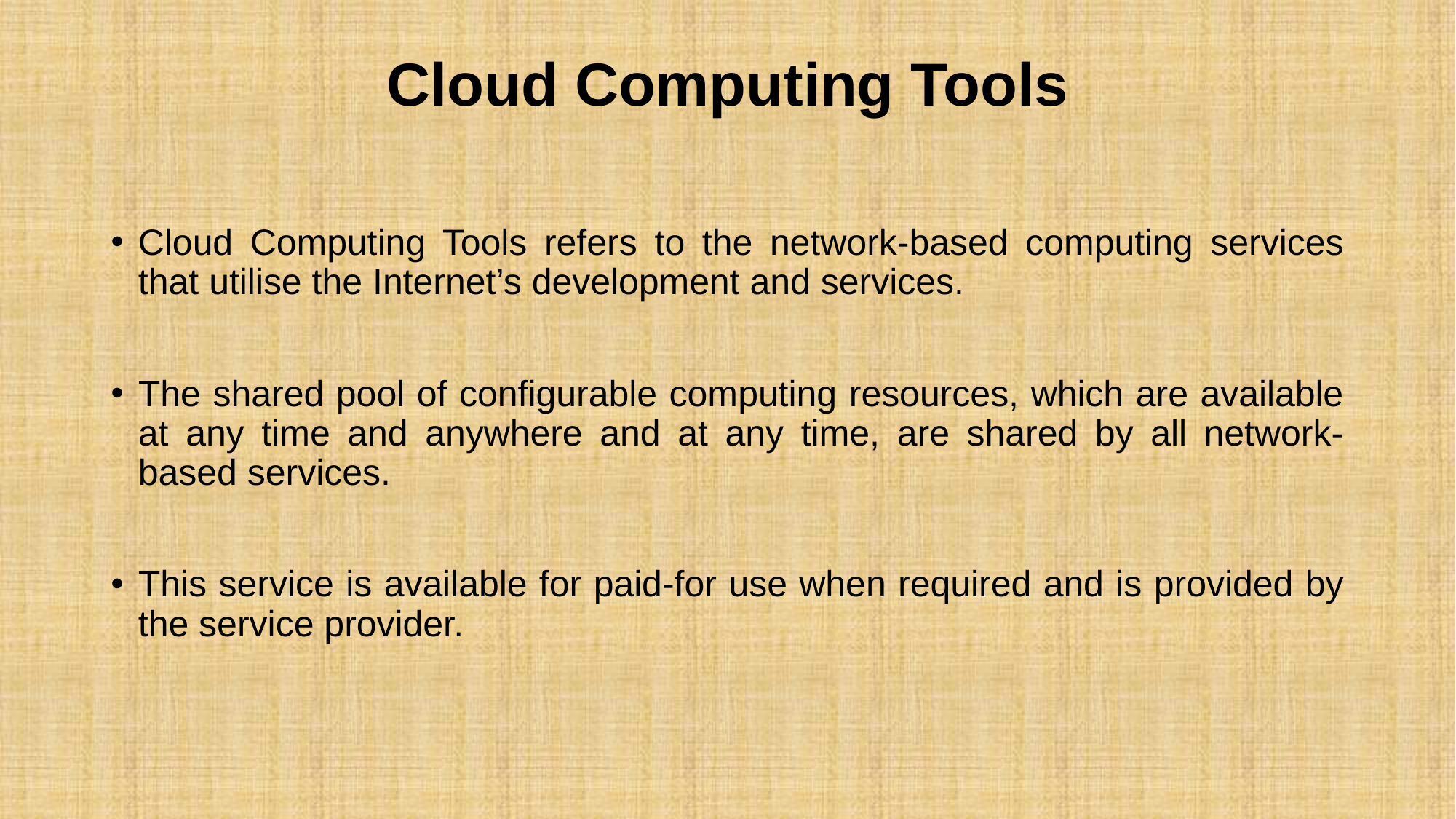

# Cloud Computing Tools
Cloud Computing Tools refers to the network-based computing services that utilise the Internet’s development and services.
The shared pool of configurable computing resources, which are available at any time and anywhere and at any time, are shared by all network-based services.
This service is available for paid-for use when required and is provided by the service provider.